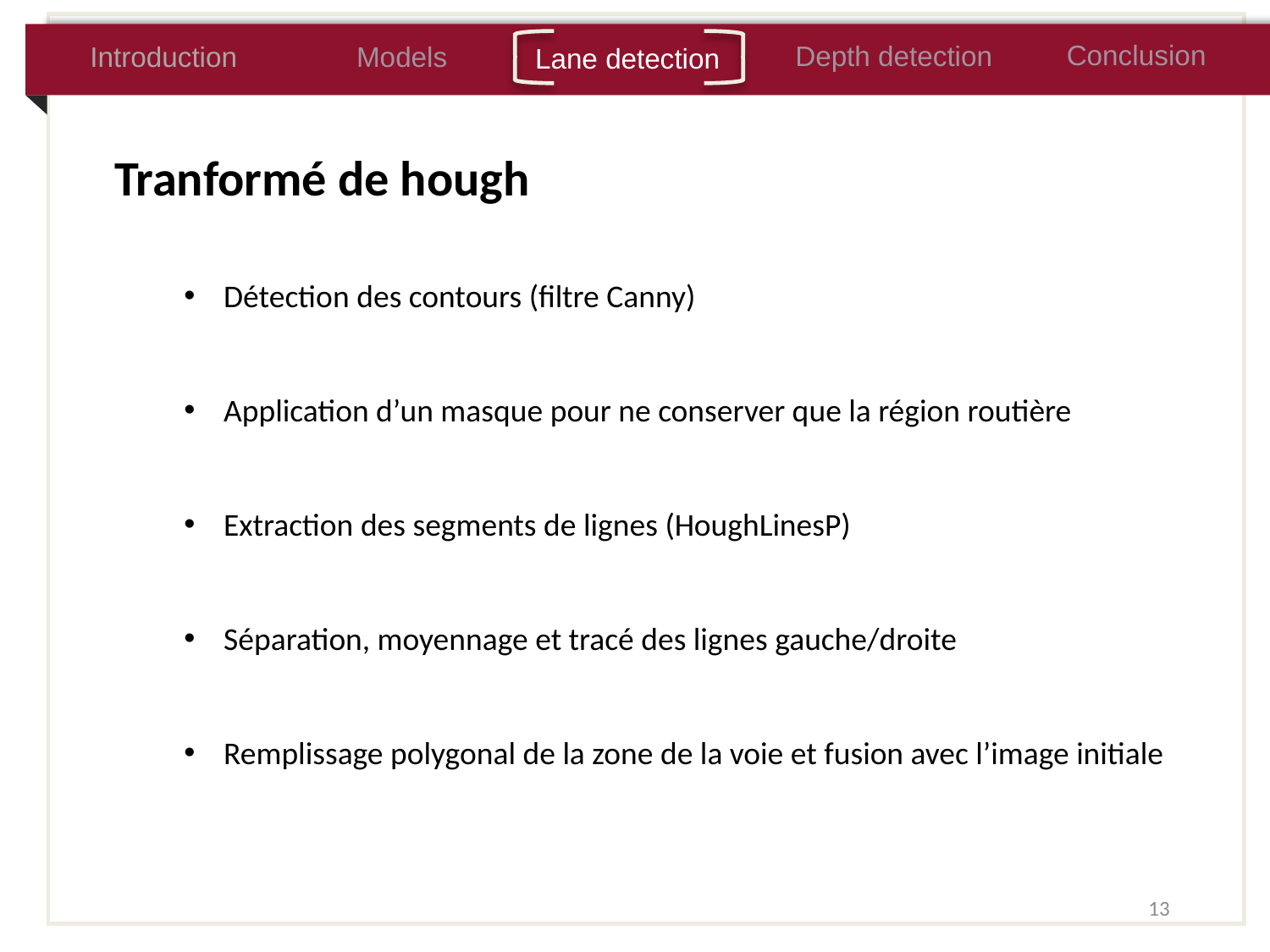

Conclusion
Depth detection
Introduction
Models
Lane detection

Tranformé de hough
Détection des contours (filtre Canny)

Application d’un masque pour ne conserver que la région routière

Extraction des segments de lignes (HoughLinesP)

Séparation, moyennage et tracé des lignes gauche/droite

Remplissage polygonal de la zone de la voie et fusion avec l’image initiale

13